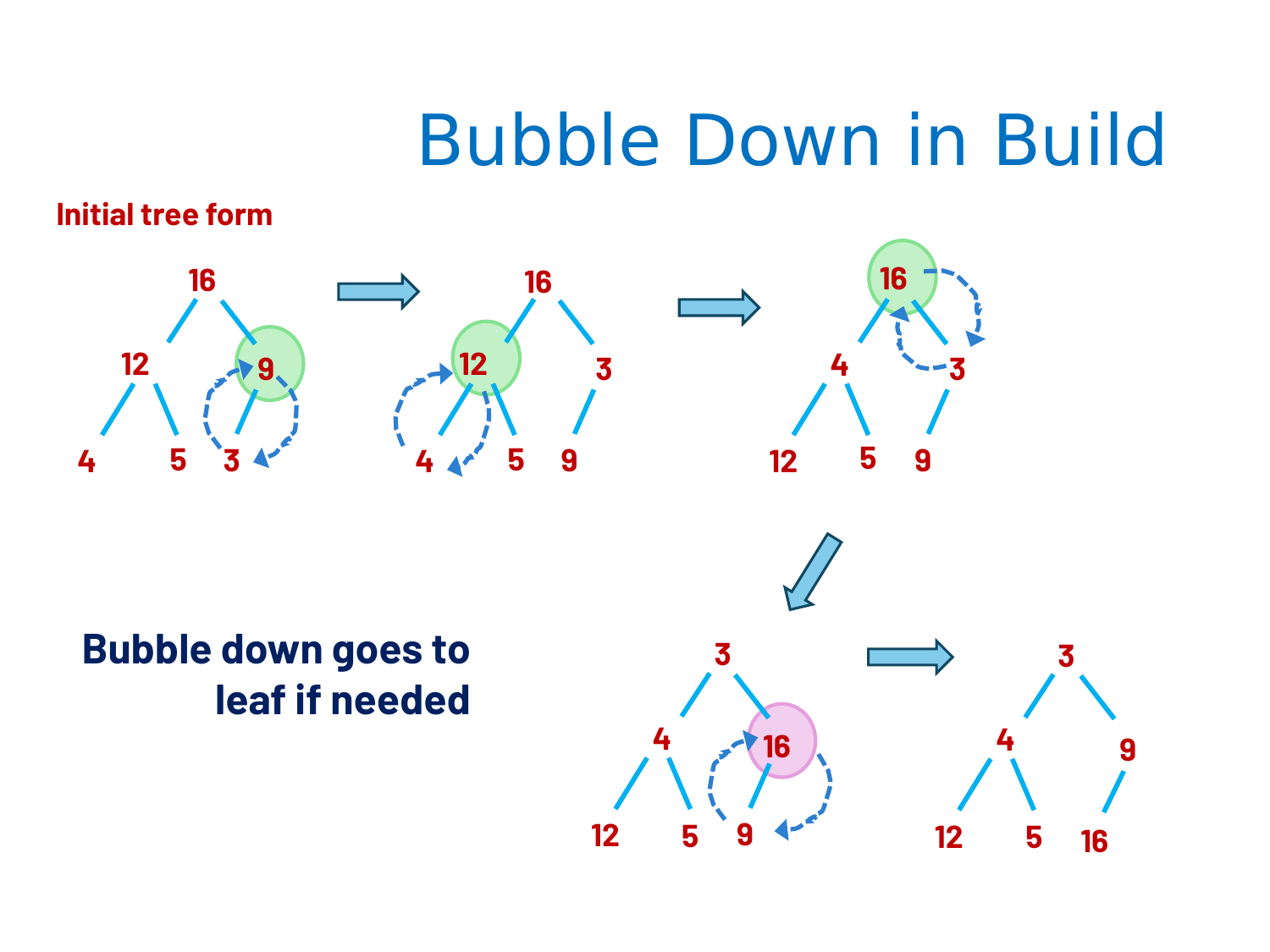

# Bubble Down in Build
Initial tree form

16
3
12
4
5
9
16
9
4
12
5
3
16
3
4
12
5
9

Bubble down goes to leaf if needed
3
16
12
4
5
9
3
9
12
4
5
16